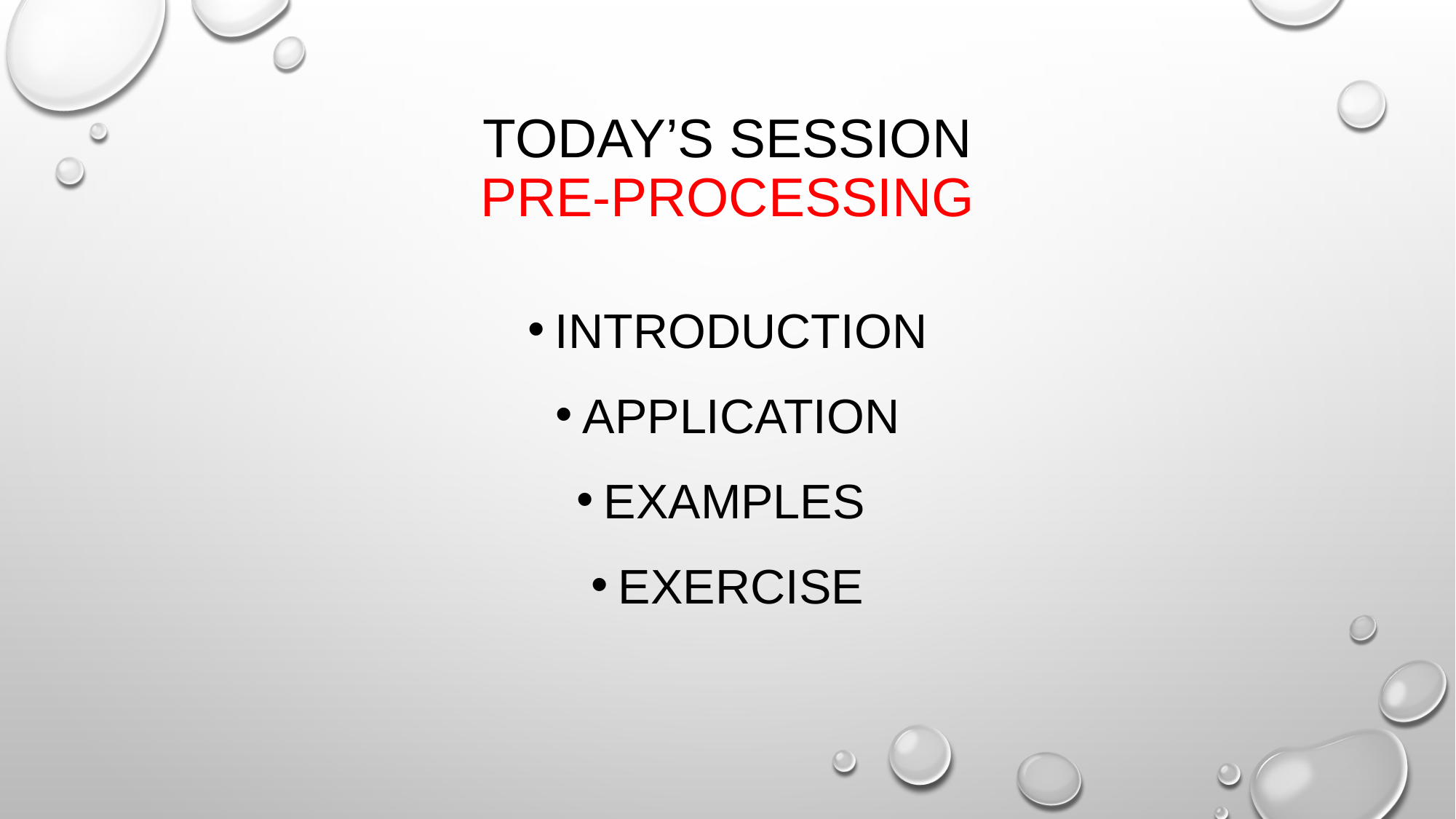

# Today’s Session Pre-processing
Introduction
Application
Examples
Exercise